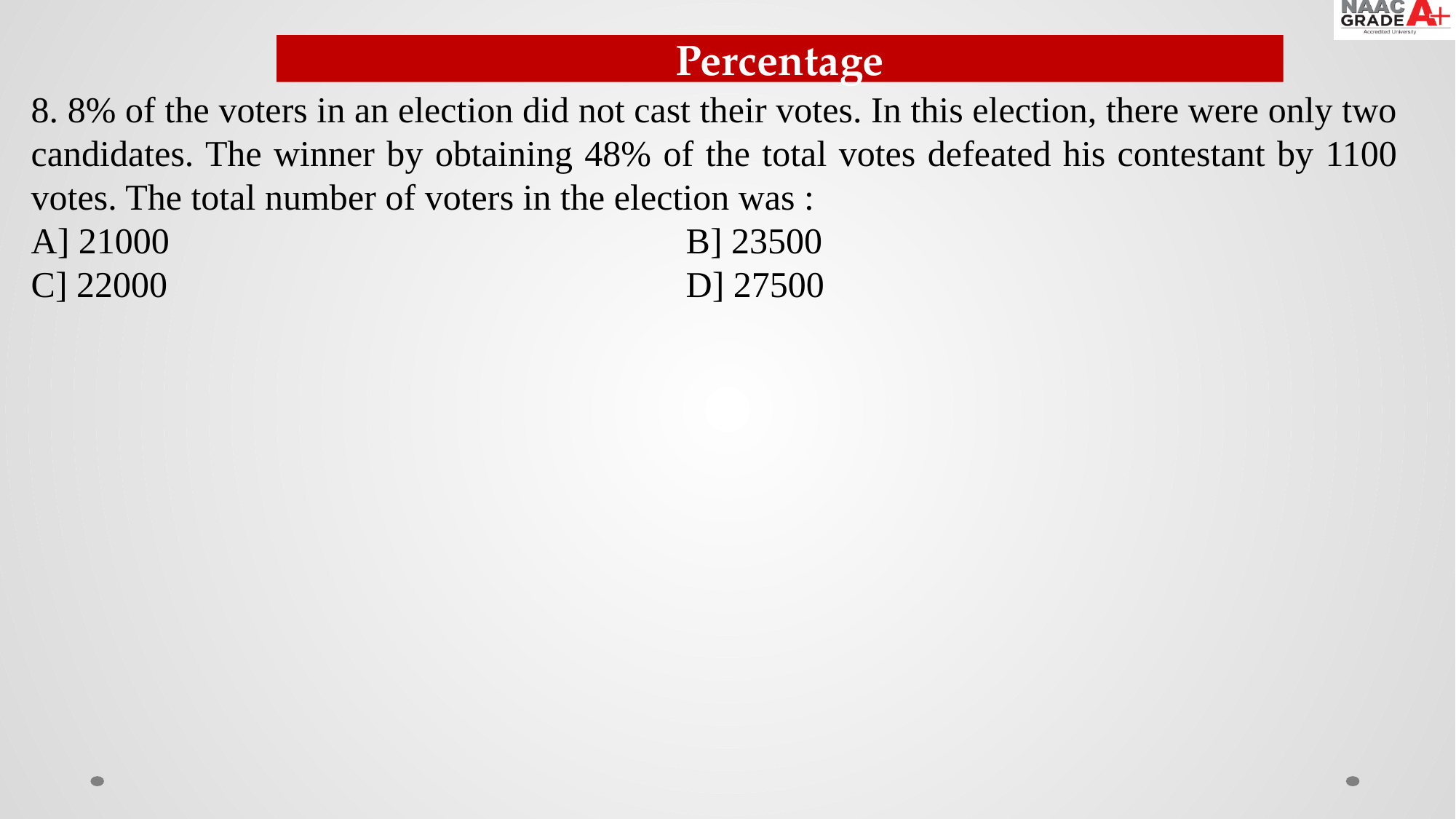

Percentage
8. 8% of the voters in an election did not cast their votes. In this election, there were only two candidates. The winner by obtaining 48% of the total votes defeated his contestant by 1100 votes. The total number of voters in the election was :
A] 21000					B] 23500
C] 22000					D] 27500